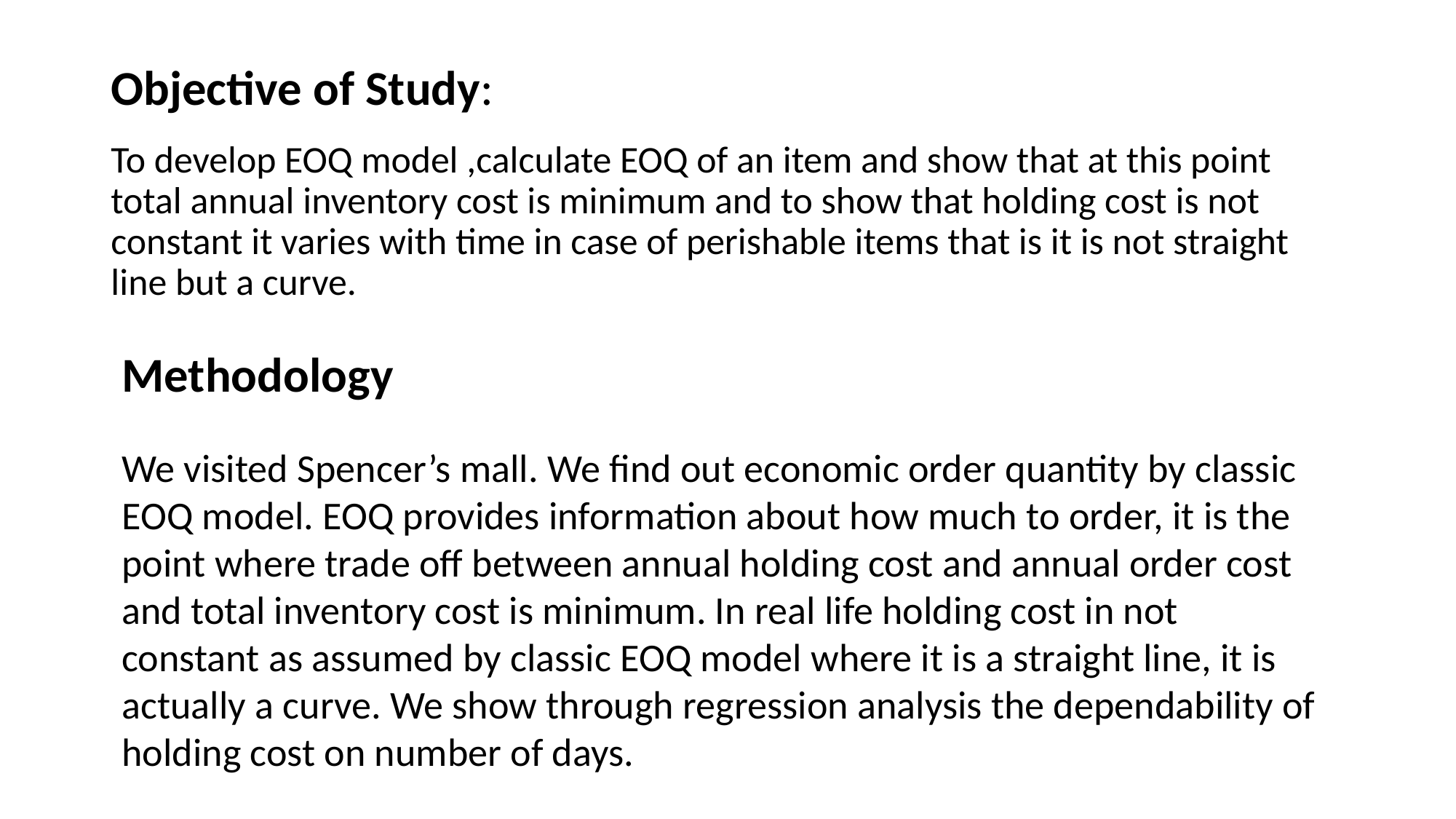

# Objective of Study:
To develop EOQ model ,calculate EOQ of an item and show that at this point total annual inventory cost is minimum and to show that holding cost is not constant it varies with time in case of perishable items that is it is not straight line but a curve.
Methodology
We visited Spencer’s mall. We find out economic order quantity by classic EOQ model. EOQ provides information about how much to order, it is the point where trade off between annual holding cost and annual order cost and total inventory cost is minimum. In real life holding cost in not constant as assumed by classic EOQ model where it is a straight line, it is actually a curve. We show through regression analysis the dependability of holding cost on number of days.